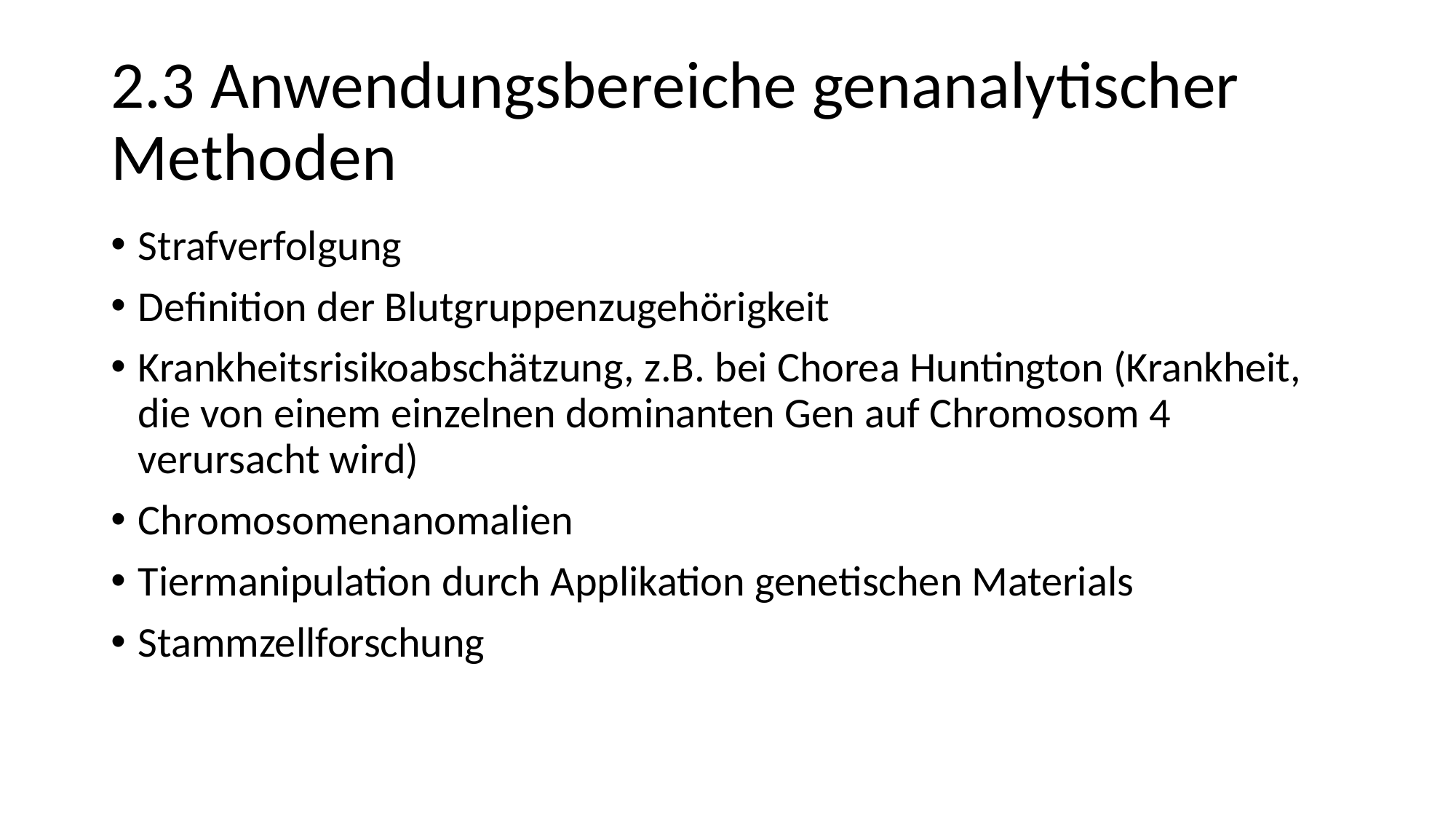

# 2.3 Anwendungsbereiche genanalytischer Methoden
Strafverfolgung
Definition der Blutgruppenzugehörigkeit
Krankheitsrisikoabschätzung, z.B. bei Chorea Huntington (Krankheit, die von einem einzelnen dominanten Gen auf Chromosom 4 verursacht wird)
Chromosomenanomalien
Tiermanipulation durch Applikation genetischen Materials
Stammzellforschung